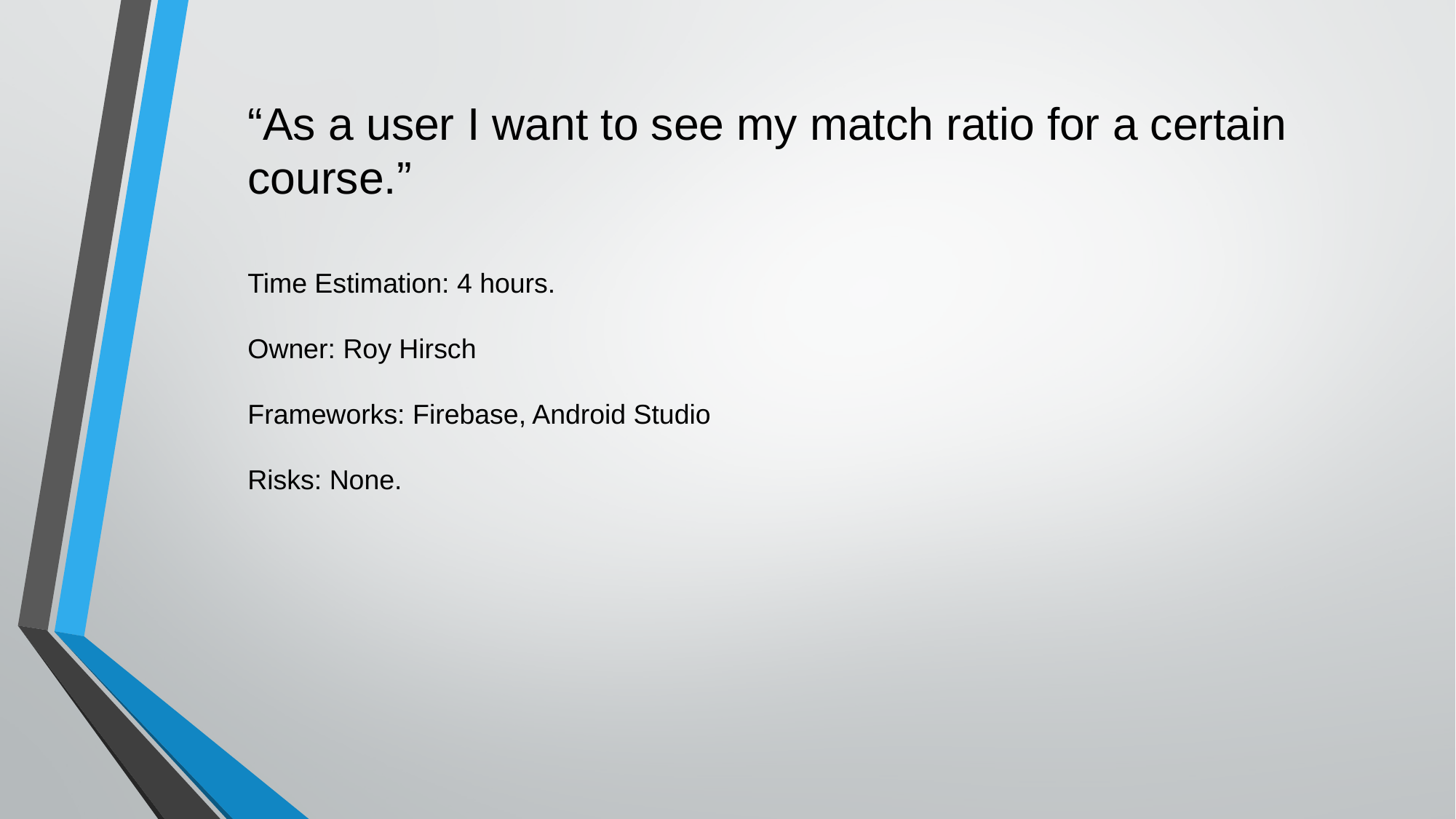

“As a user I want to see my match ratio for a certain course.”
Time Estimation: 4 hours.

Owner: Roy Hirsch

Frameworks: Firebase, Android Studio

Risks: None.